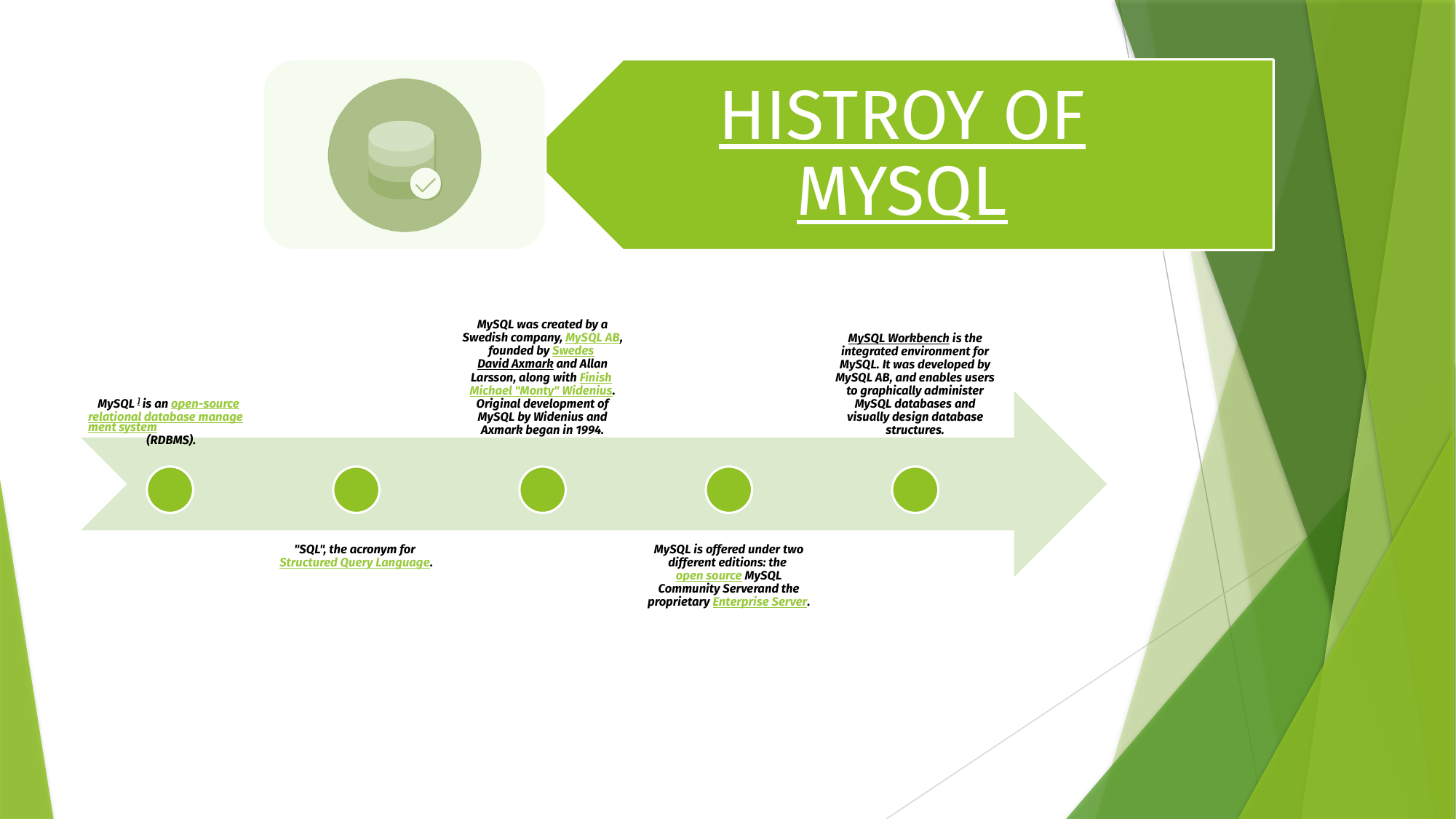

HISTROY OF MYSQL
MySQL ] is an open-source relational database management system (RDBMS).
"SQL", the acronym for Structured Query Language.
MySQL was created by a Swedish company, MySQL AB, founded by Swedes David Axmark and Allan Larsson, along with Finish Michael "Monty" Widenius. Original development of MySQL by Widenius and Axmark began in 1994.
MySQL is offered under two different editions: the open source MySQL Community Serverand the proprietary Enterprise Server.
MySQL Workbench is the integrated environment for MySQL. It was developed by MySQL AB, and enables users to graphically administer MySQL databases and visually design database structures.